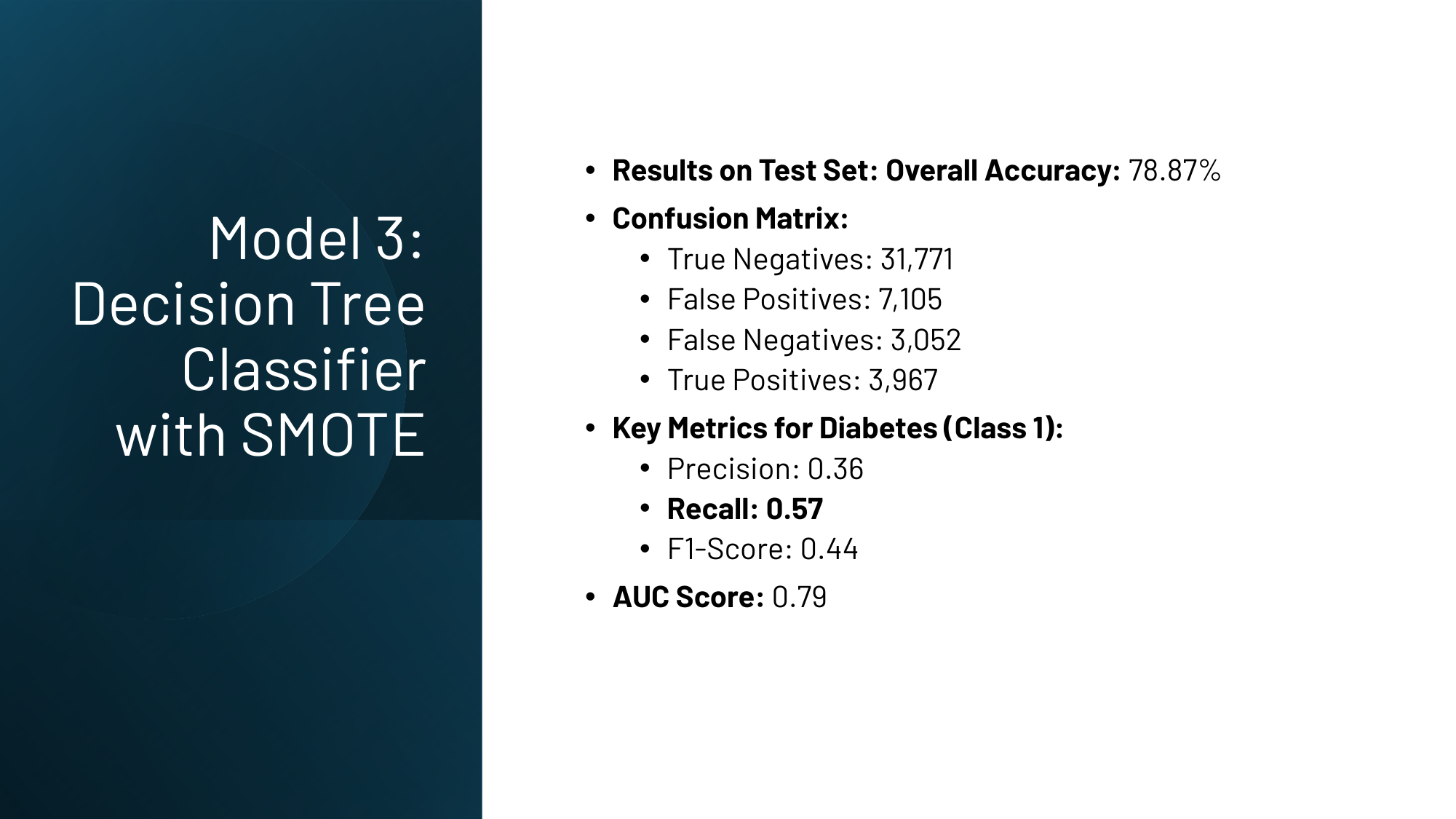

# Model 3: Decision Tree Classifier with SMOTE
Results on Test Set: Overall Accuracy: 78.87%
Confusion Matrix:
True Negatives: 31,771
False Positives: 7,105
False Negatives: 3,052
True Positives: 3,967
Key Metrics for Diabetes (Class 1):
Precision: 0.36
Recall: 0.57
F1-Score: 0.44
AUC Score: 0.79